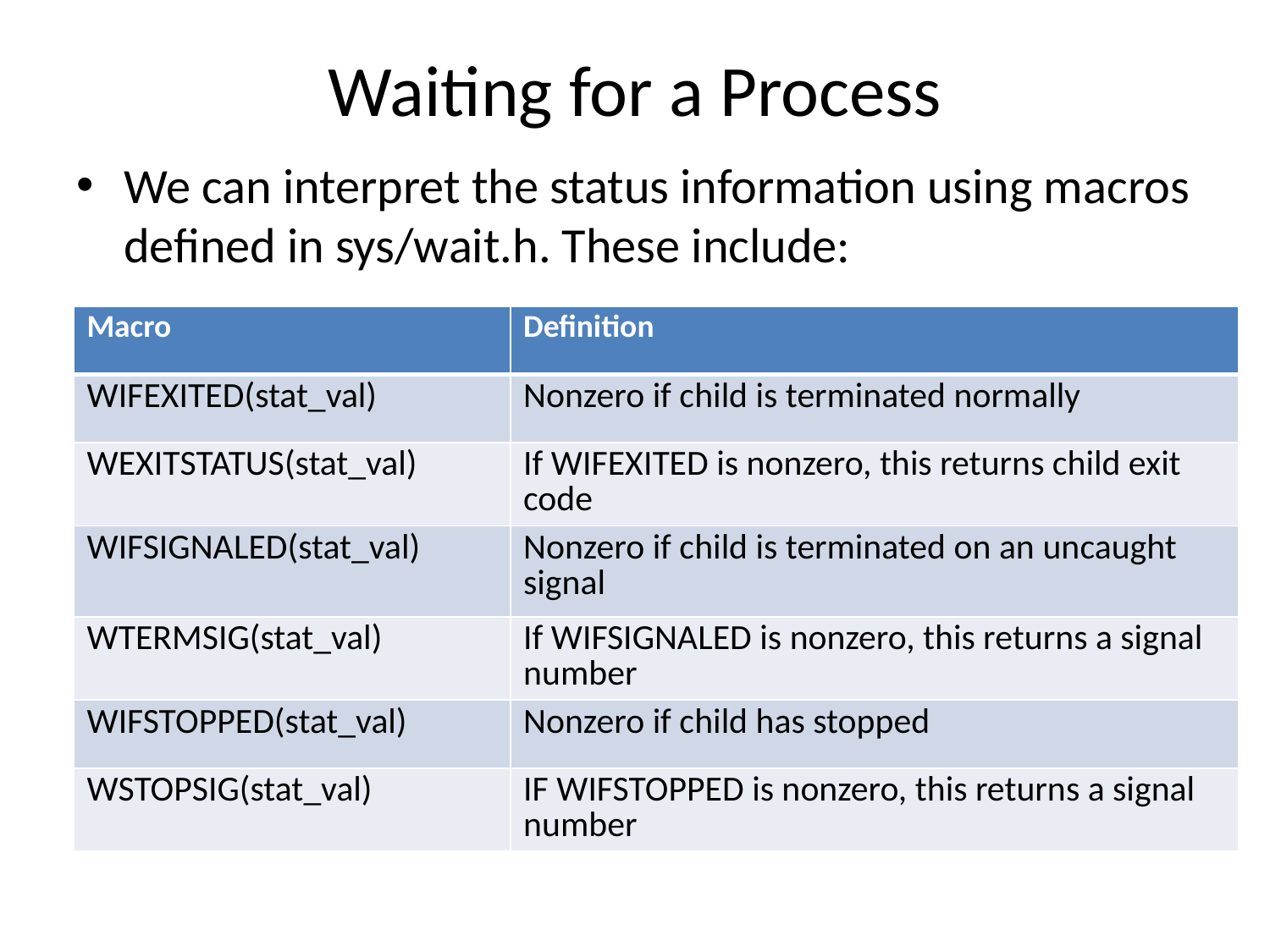

# Waiting for a Process
We can interpret the status information using macros defined in sys/wait.h. These include:
| Macro | Definition |
| --- | --- |
| WIFEXITED(stat\_val) | Nonzero if child is terminated normally |
| WEXITSTATUS(stat\_val) | If WIFEXITED is nonzero, this returns child exit code |
| WIFSIGNALED(stat\_val) | Nonzero if child is terminated on an uncaught signal |
| WTERMSIG(stat\_val) | If WIFSIGNALED is nonzero, this returns a signal number |
| WIFSTOPPED(stat\_val) | Nonzero if child has stopped |
| WSTOPSIG(stat\_val) | IF WIFSTOPPED is nonzero, this returns a signal number |